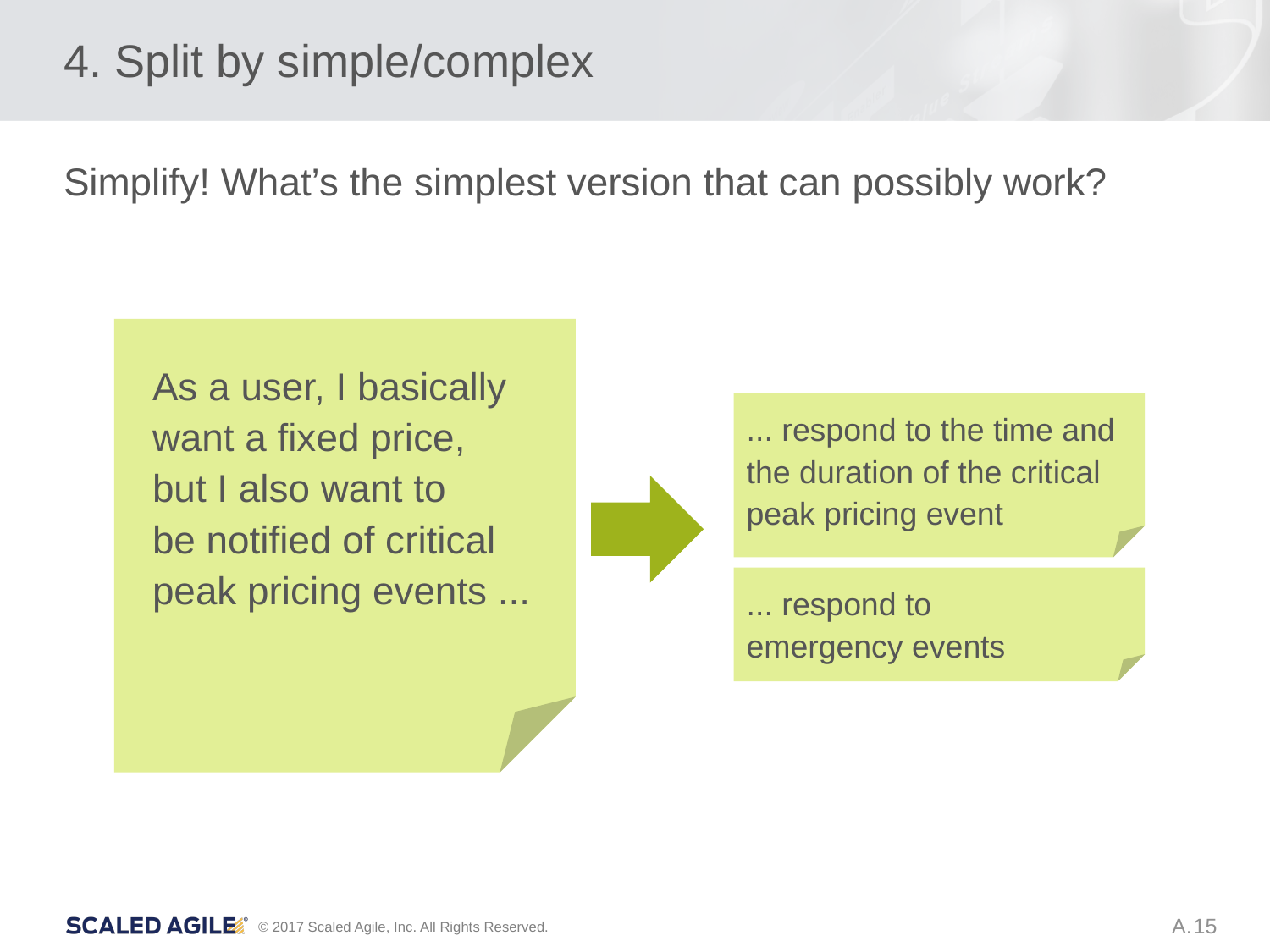

# 4. Split by simple/complex
Simplify! What’s the simplest version that can possibly work?
As a user, I basically want a fixed price,
but I also want to
be notified of critical peak pricing events ...
... respond to the time and the duration of the critical peak pricing event

... respond to
emergency events